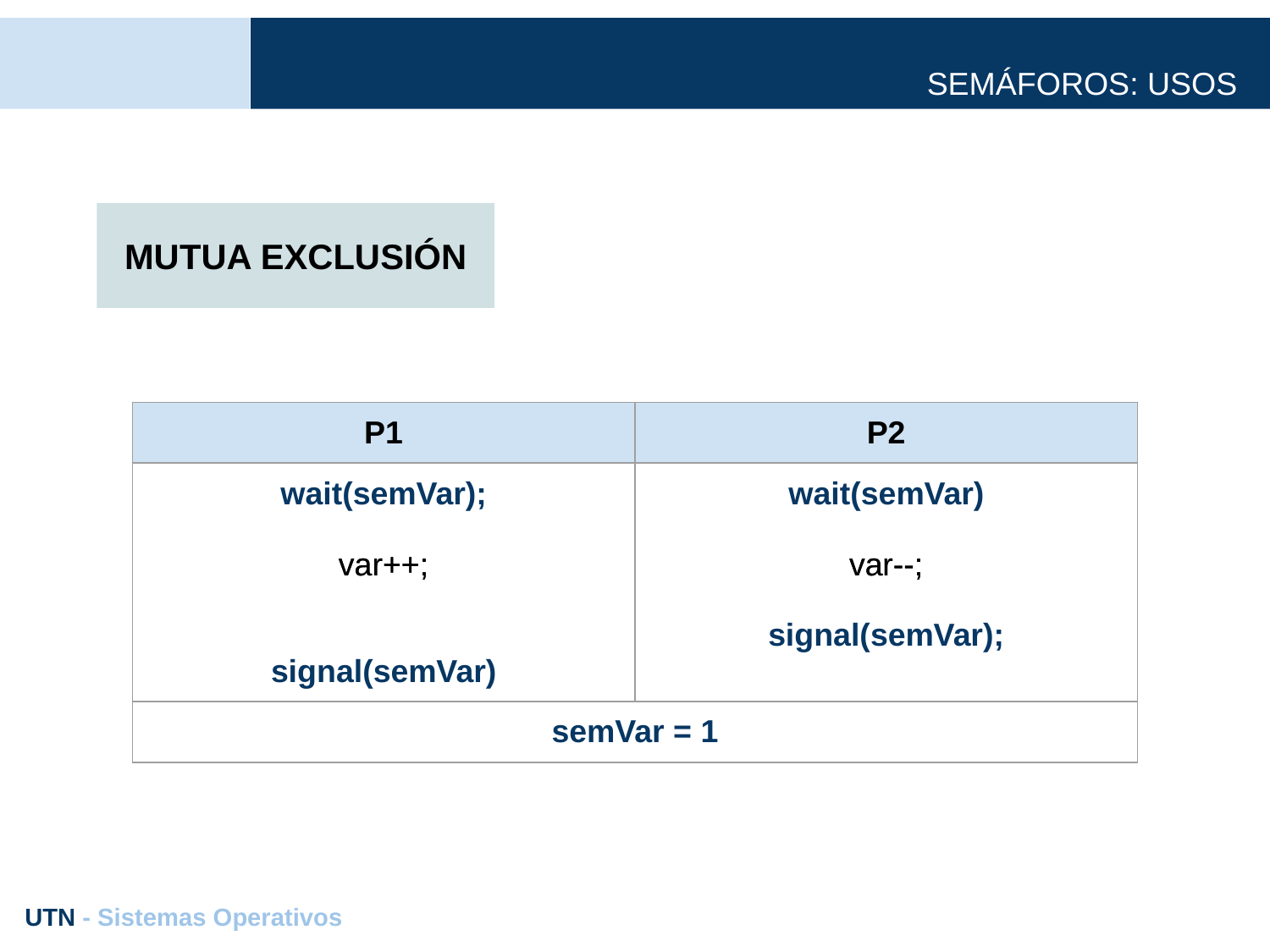

# SEMÁFOROS: USOS
MUTUA EXCLUSIÓN
| P1 | P2 |
| --- | --- |
| var++; | var--; |
| P1 | P2 |
| --- | --- |
| wait(semVar); var++; signal(semVar) | wait(semVar) var--; signal(semVar); |
| semVar = 1 |  |
UTN - Sistemas Operativos